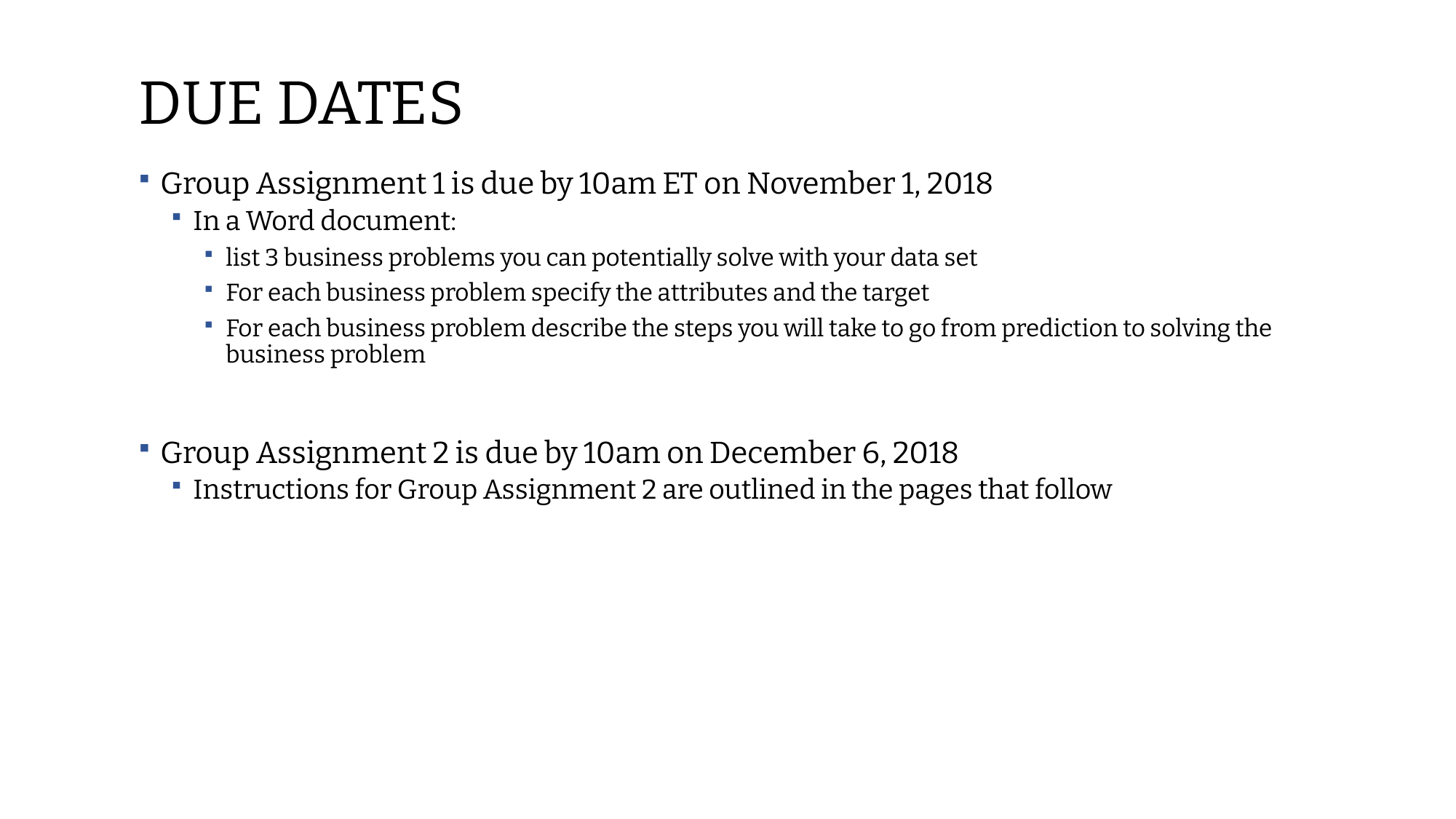

# Due dates
Group Assignment 1 is due by 10am ET on November 1, 2018
In a Word document:
list 3 business problems you can potentially solve with your data set
For each business problem specify the attributes and the target
For each business problem describe the steps you will take to go from prediction to solving the business problem

Group Assignment 2 is due by 10am on December 6, 2018
Instructions for Group Assignment 2 are outlined in the pages that follow